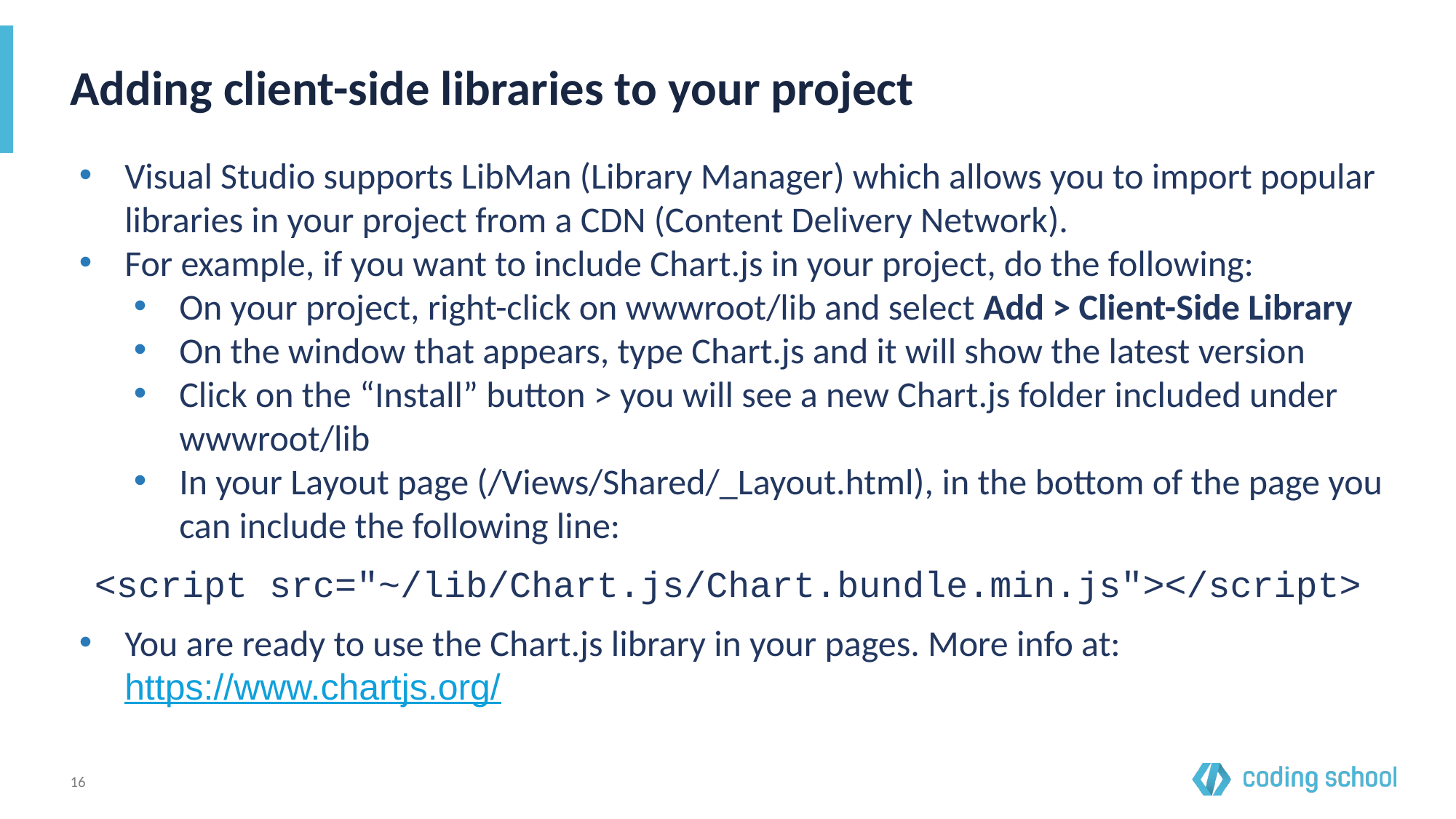

# Adding client-side libraries to your project
Visual Studio supports LibMan (Library Manager) which allows you to import popular libraries in your project from a CDN (Content Delivery Network).
For example, if you want to include Chart.js in your project, do the following:
On your project, right-click on wwwroot/lib and select Add > Client-Side Library
On the window that appears, type Chart.js and it will show the latest version
Click on the “Install” button > you will see a new Chart.js folder included under wwwroot/lib
In your Layout page (/Views/Shared/_Layout.html), in the bottom of the page you can include the following line:
<script src="~/lib/Chart.js/Chart.bundle.min.js"></script>
You are ready to use the Chart.js library in your pages. More info at: https://www.chartjs.org/
16